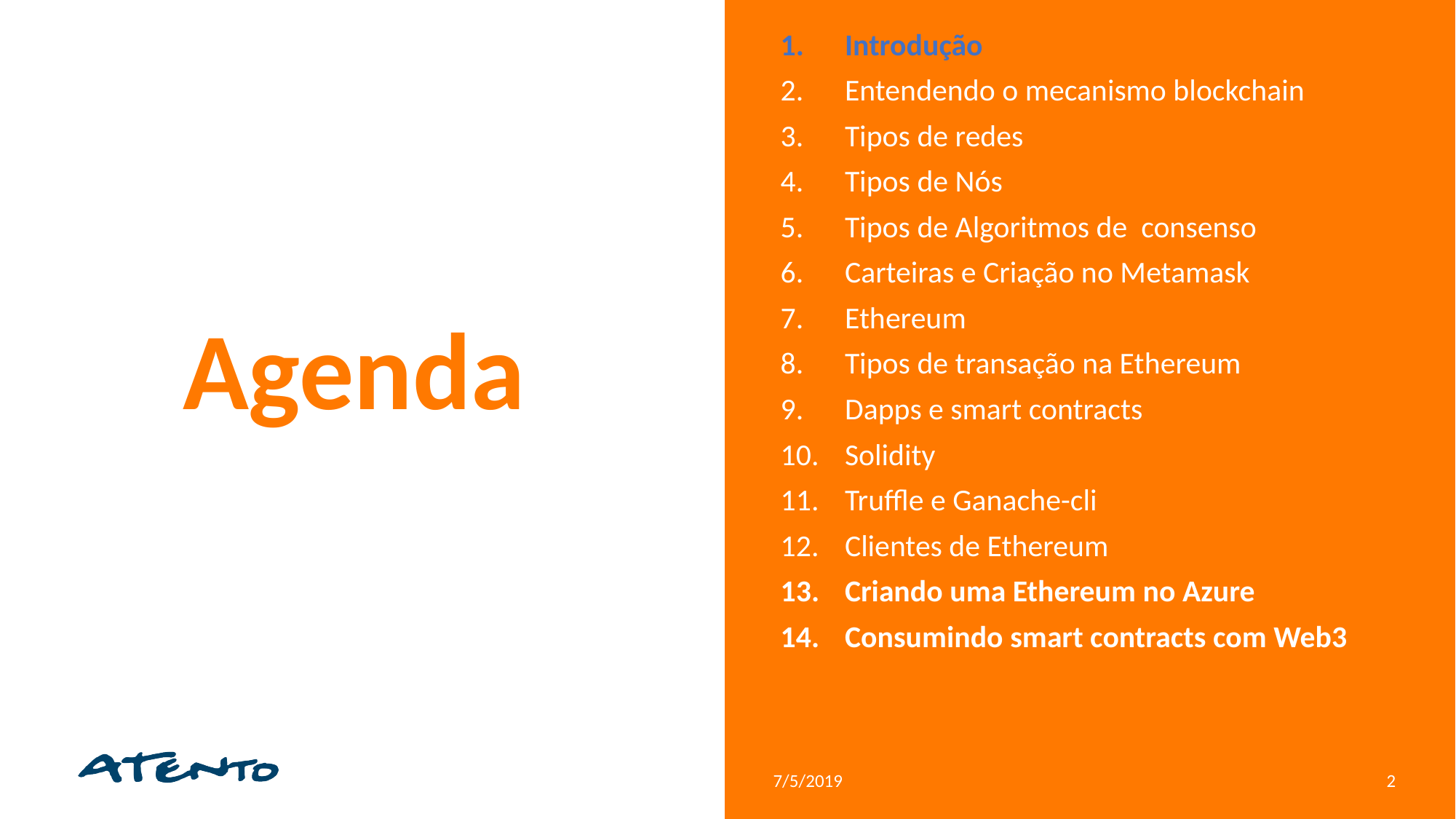

Introdução
Entendendo o mecanismo blockchain
Tipos de redes
Tipos de Nós
Tipos de Algoritmos de  consenso
Carteiras e Criação no Metamask
Ethereum
Tipos de transação na Ethereum
Dapps e smart contracts
Solidity
Truffle e Ganache-cli
Clientes de Ethereum
Criando uma Ethereum no Azure
Consumindo smart contracts com Web3
Agenda
7/5/2019
2